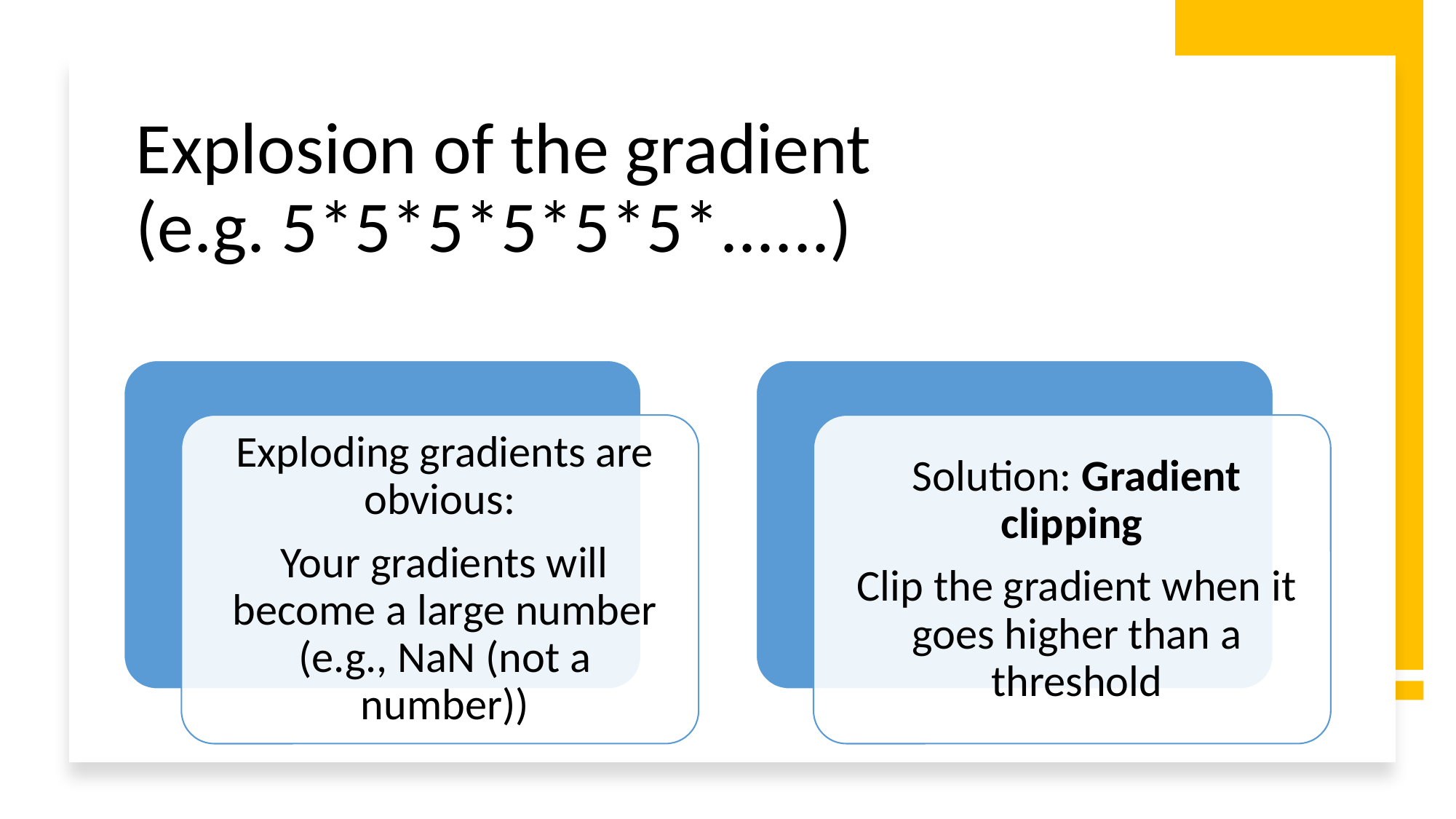

# Explosion of the gradient (e.g. 5*5*5*5*5*5*......)

Exploding gradients are obvious:
Your gradients will become a large number (e.g., NaN (not a number))
Solution: Gradient clipping
Clip the gradient when it goes higher than a threshold